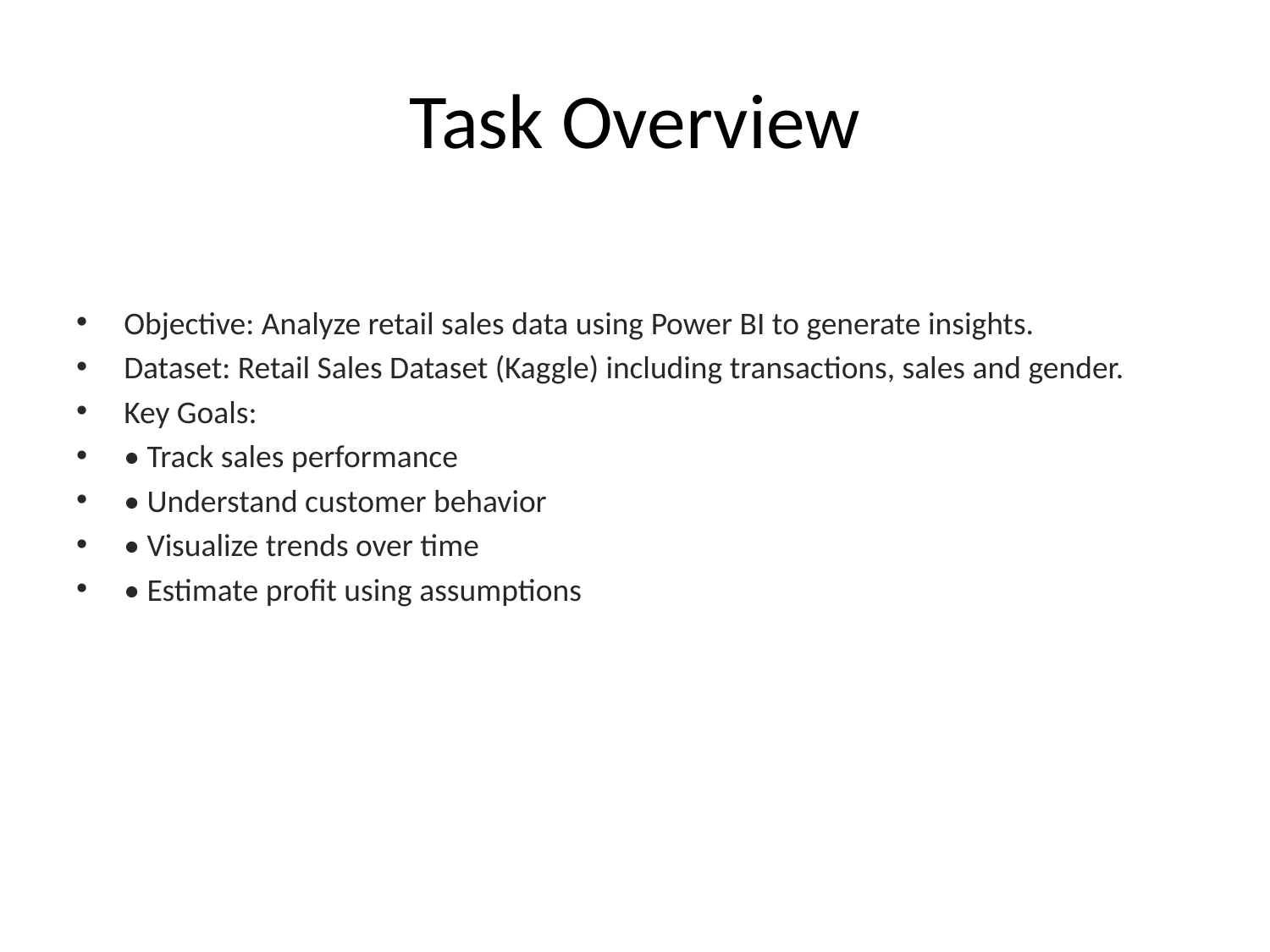

# Task Overview

Objective: Analyze retail sales data using Power BI to generate insights.
Dataset: Retail Sales Dataset (Kaggle) including transactions, sales and gender.
Key Goals:
• Track sales performance
• Understand customer behavior
• Visualize trends over time
• Estimate profit using assumptions